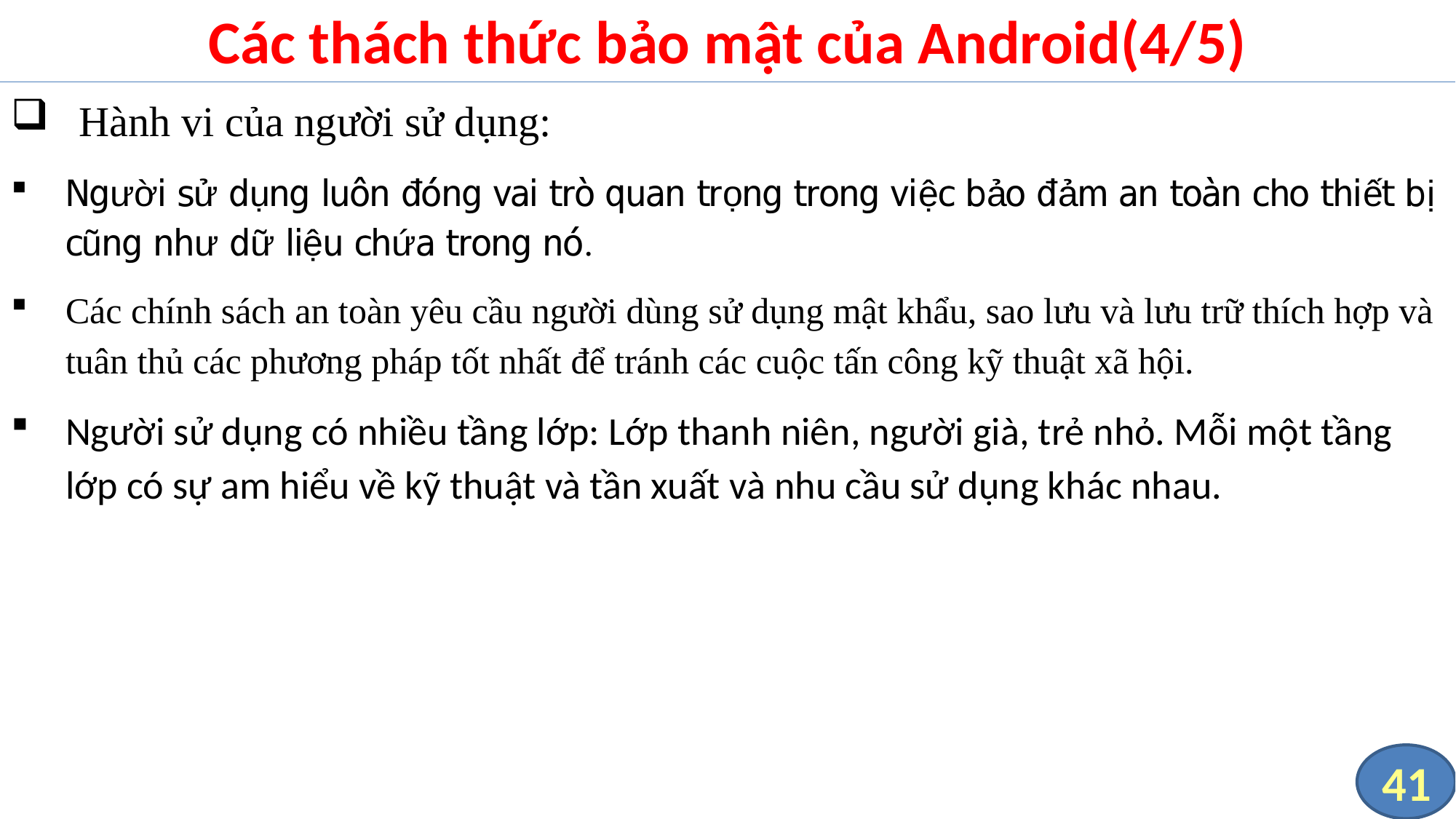

# Các thách thức bảo mật của Android(4/5)
Hành vi của người sử dụng:
Người sử dụng luôn đóng vai trò quan trọng trong việc bảo đảm an toàn cho thiết bị cũng như dữ liệu chứa trong nó.
Các chính sách an toàn yêu cầu người dùng sử dụng mật khẩu, sao lưu và lưu trữ thích hợp và tuân thủ các phương pháp tốt nhất để tránh các cuộc tấn công kỹ thuật xã hội.
Người sử dụng có nhiều tầng lớp: Lớp thanh niên, người già, trẻ nhỏ. Mỗi một tầng lớp có sự am hiểu về kỹ thuật và tần xuất và nhu cầu sử dụng khác nhau.
41